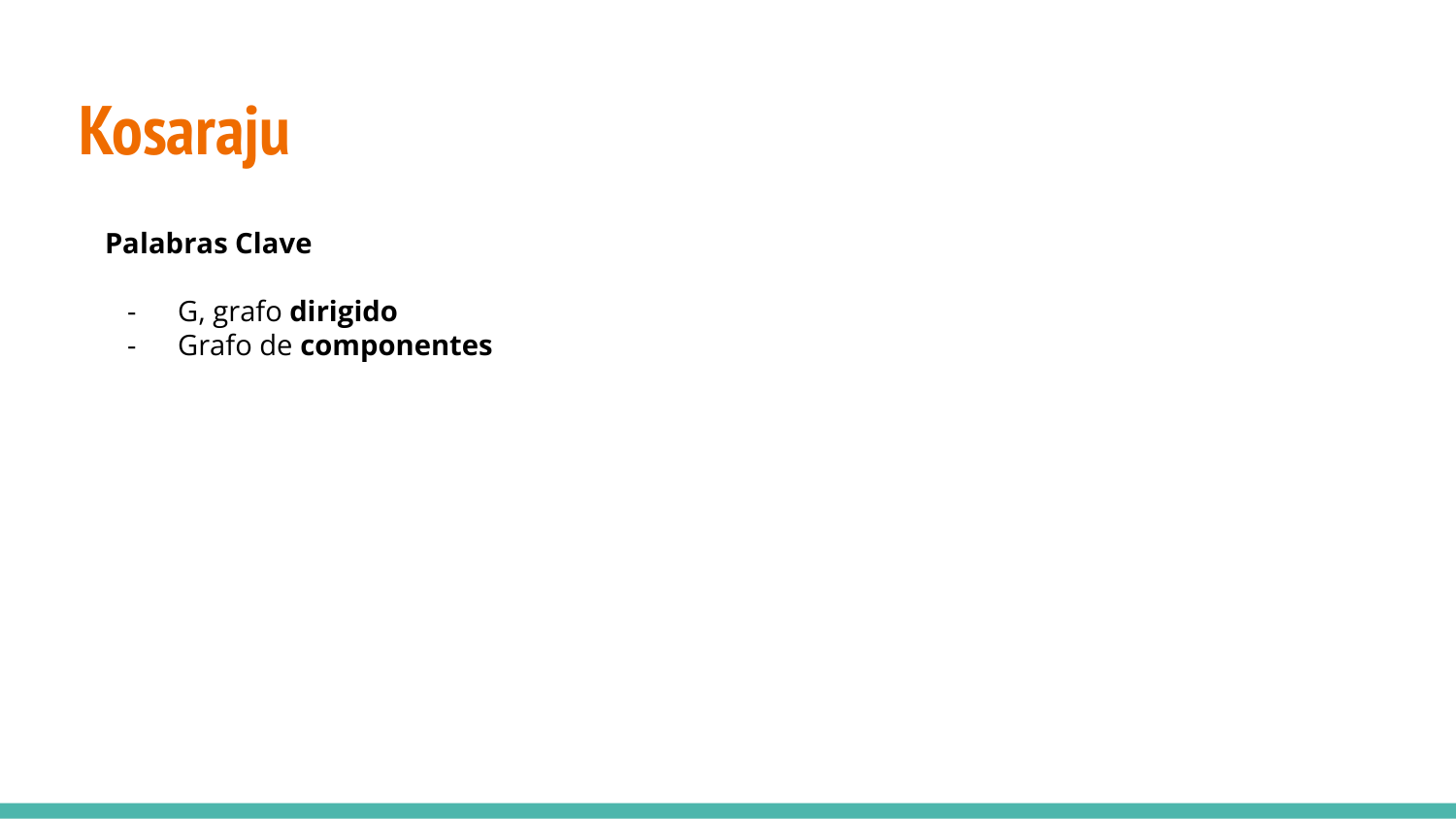

# Kosaraju
Palabras Clave

G, grafo dirigido
Grafo de componentes